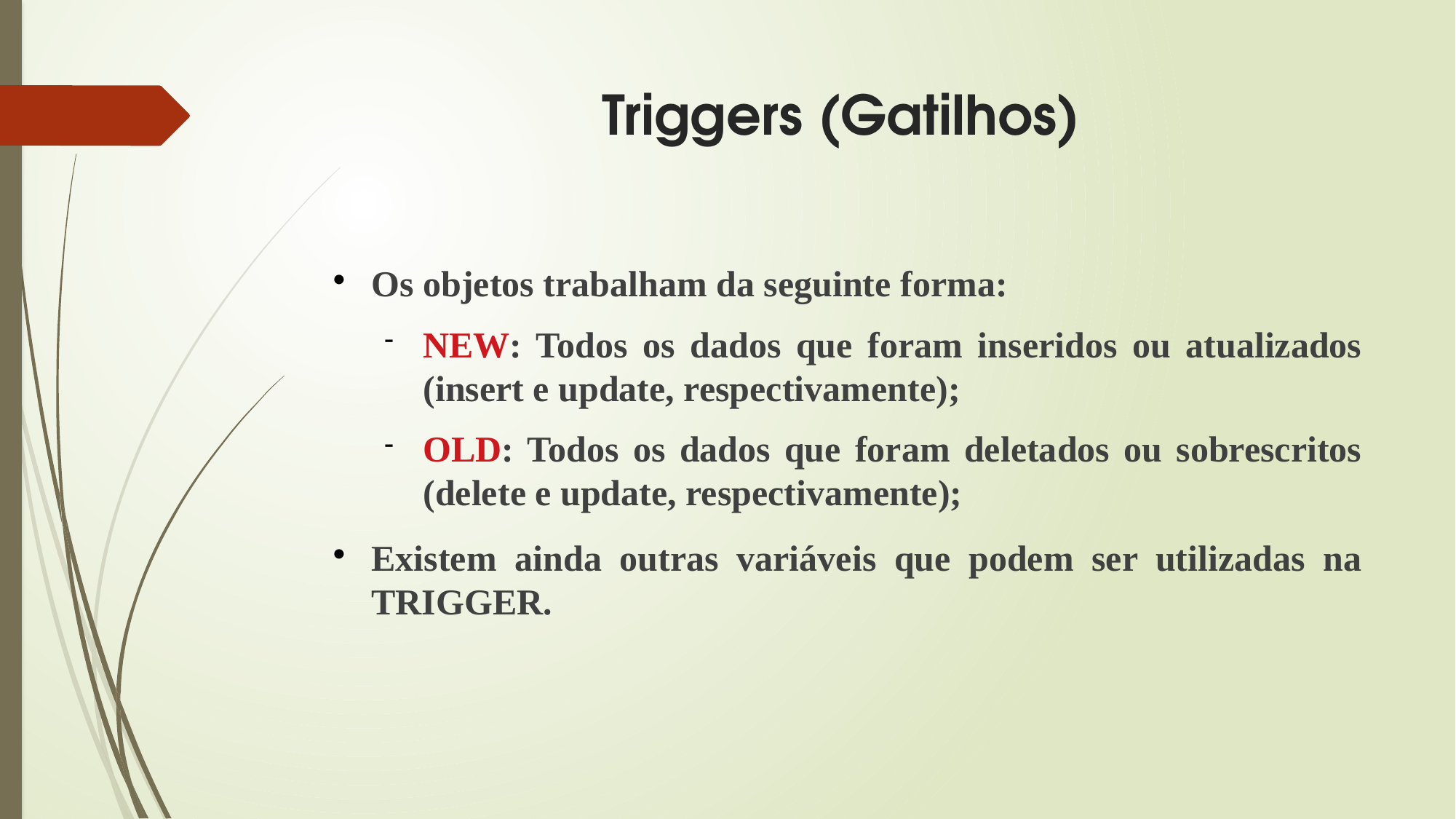

# Triggers (Gatilhos)
Os objetos trabalham da seguinte forma:
NEW: Todos os dados que foram inseridos ou atualizados (insert e update, respectivamente);
OLD: Todos os dados que foram deletados ou sobrescritos (delete e update, respectivamente);
Existem ainda outras variáveis que podem ser utilizadas na TRIGGER.